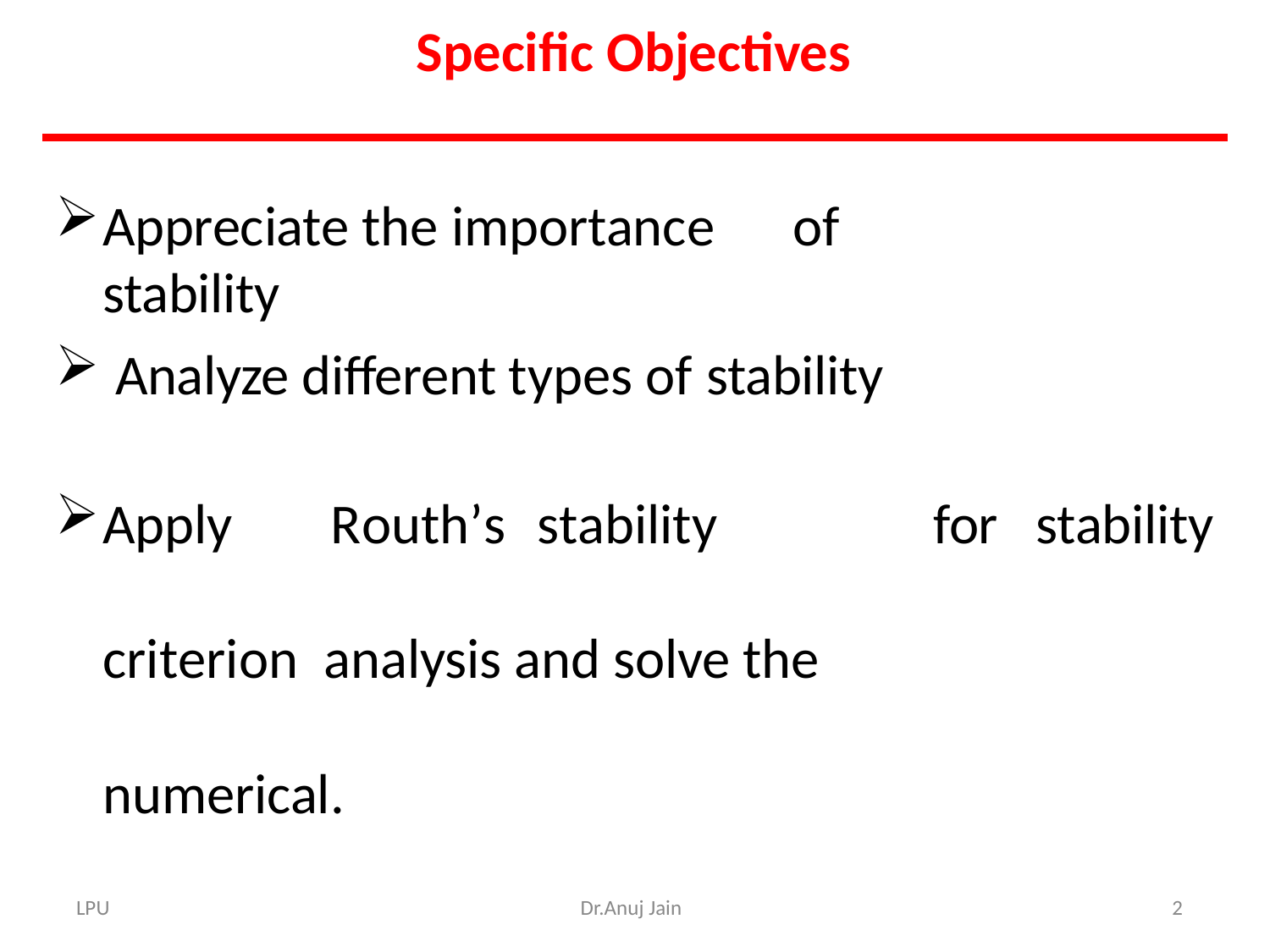

# Specific Objectives

Appreciate the importance	of stability
Analyze different types of stability
Apply	Routh’s	stability	criterion  analysis and solve the numerical.
for	stability
LPU
Dr.Anuj Jain
2